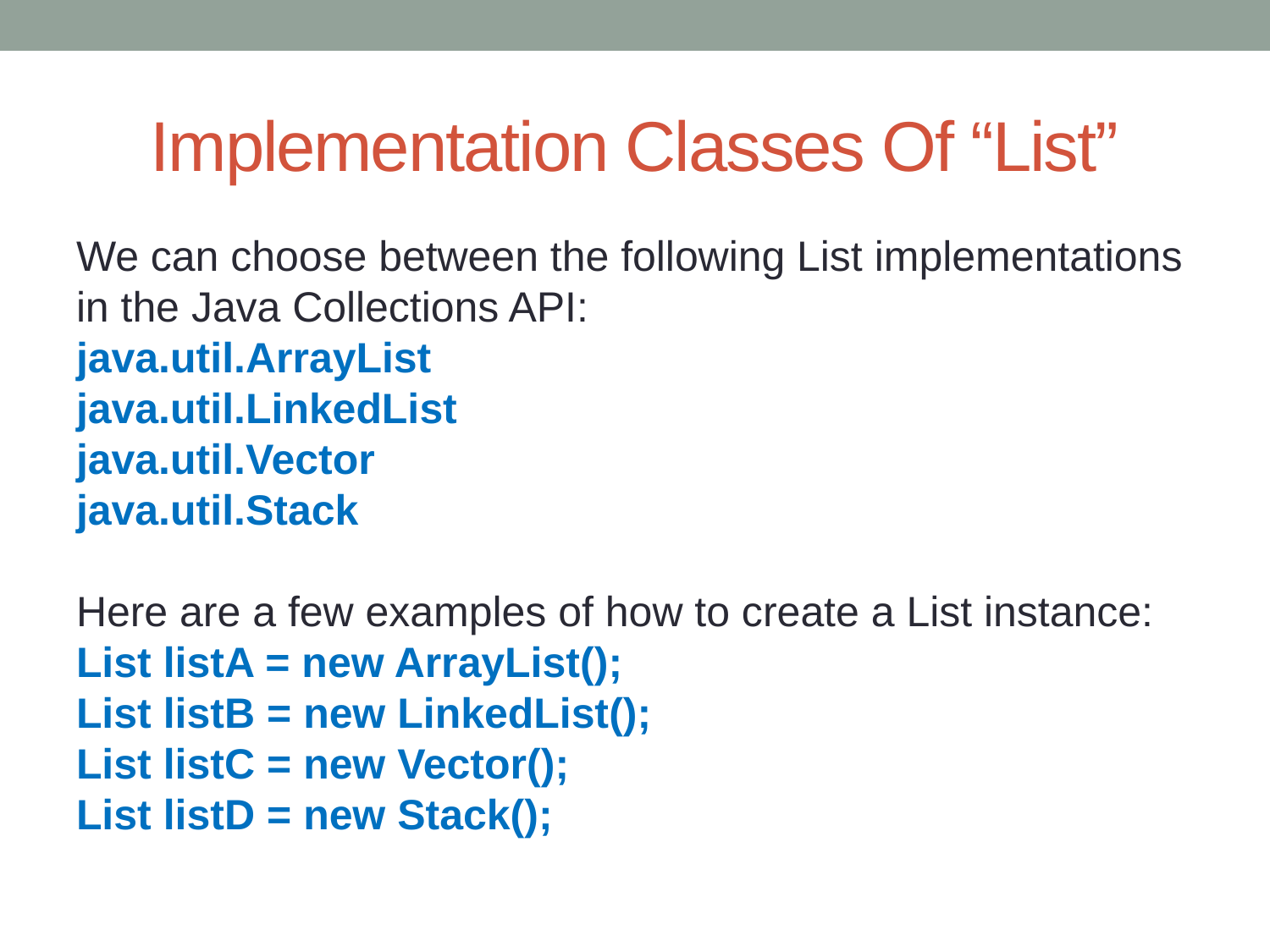

# Implementation Classes Of “List”
We can choose between the following List implementations in the Java Collections API: 
java.util.ArrayList
java.util.LinkedList
java.util.Vector
java.util.Stack
Here are a few examples of how to create a List instance: 
List listA = new ArrayList();
List listB = new LinkedList();
List listC = new Vector();
List listD = new Stack();